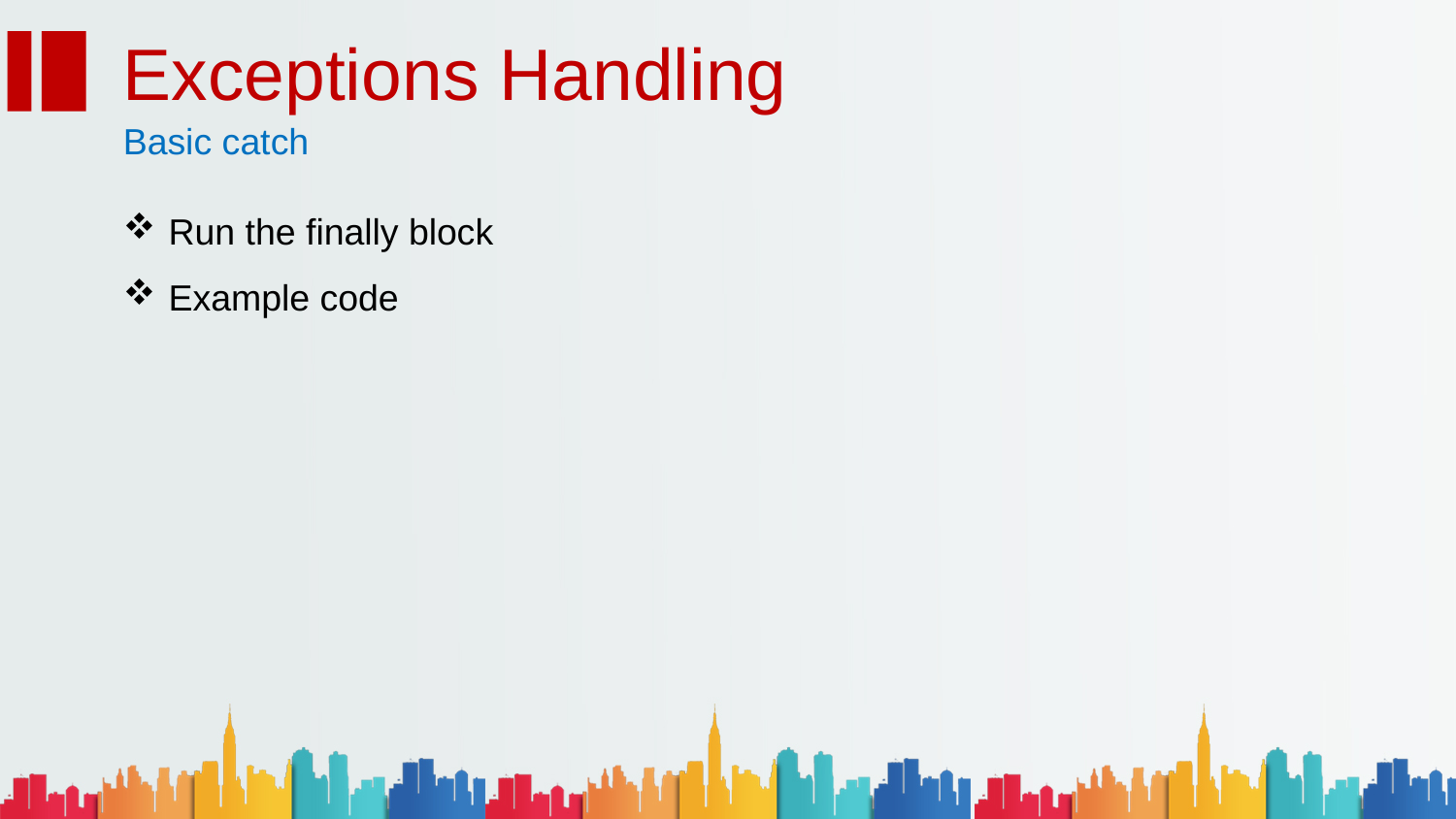

Exceptions Handling

Basic catch
Run the finally block
Example code